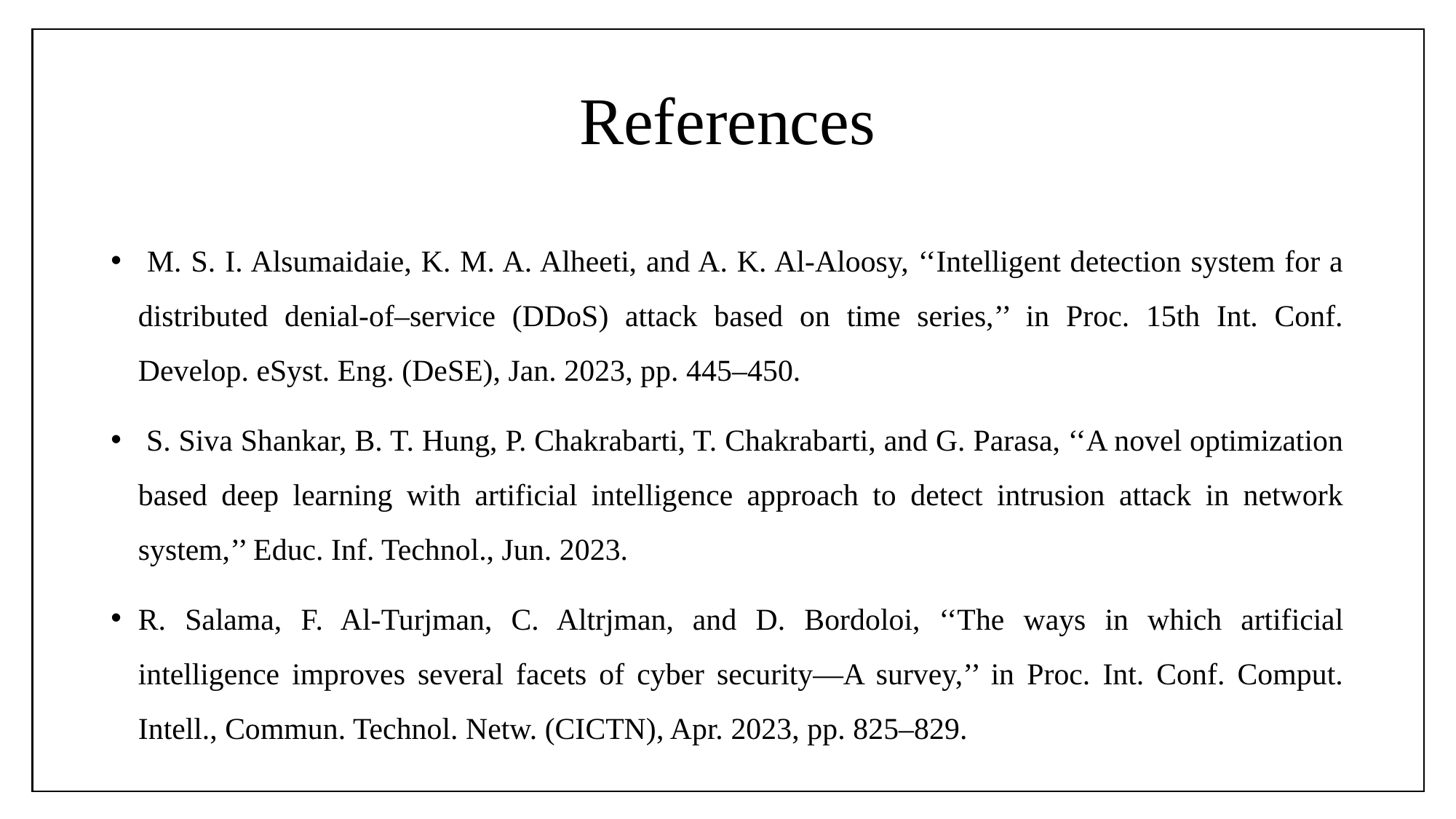

# References
 M. S. I. Alsumaidaie, K. M. A. Alheeti, and A. K. Al-Aloosy, ‘‘Intelligent detection system for a distributed denial-of–service (DDoS) attack based on time series,’’ in Proc. 15th Int. Conf. Develop. eSyst. Eng. (DeSE), Jan. 2023, pp. 445–450.
 S. Siva Shankar, B. T. Hung, P. Chakrabarti, T. Chakrabarti, and G. Parasa, ‘‘A novel optimization based deep learning with artificial intelligence approach to detect intrusion attack in network system,’’ Educ. Inf. Technol., Jun. 2023.
R. Salama, F. Al-Turjman, C. Altrjman, and D. Bordoloi, ‘‘The ways in which artificial intelligence improves several facets of cyber security—A survey,’’ in Proc. Int. Conf. Comput. Intell., Commun. Technol. Netw. (CICTN), Apr. 2023, pp. 825–829.